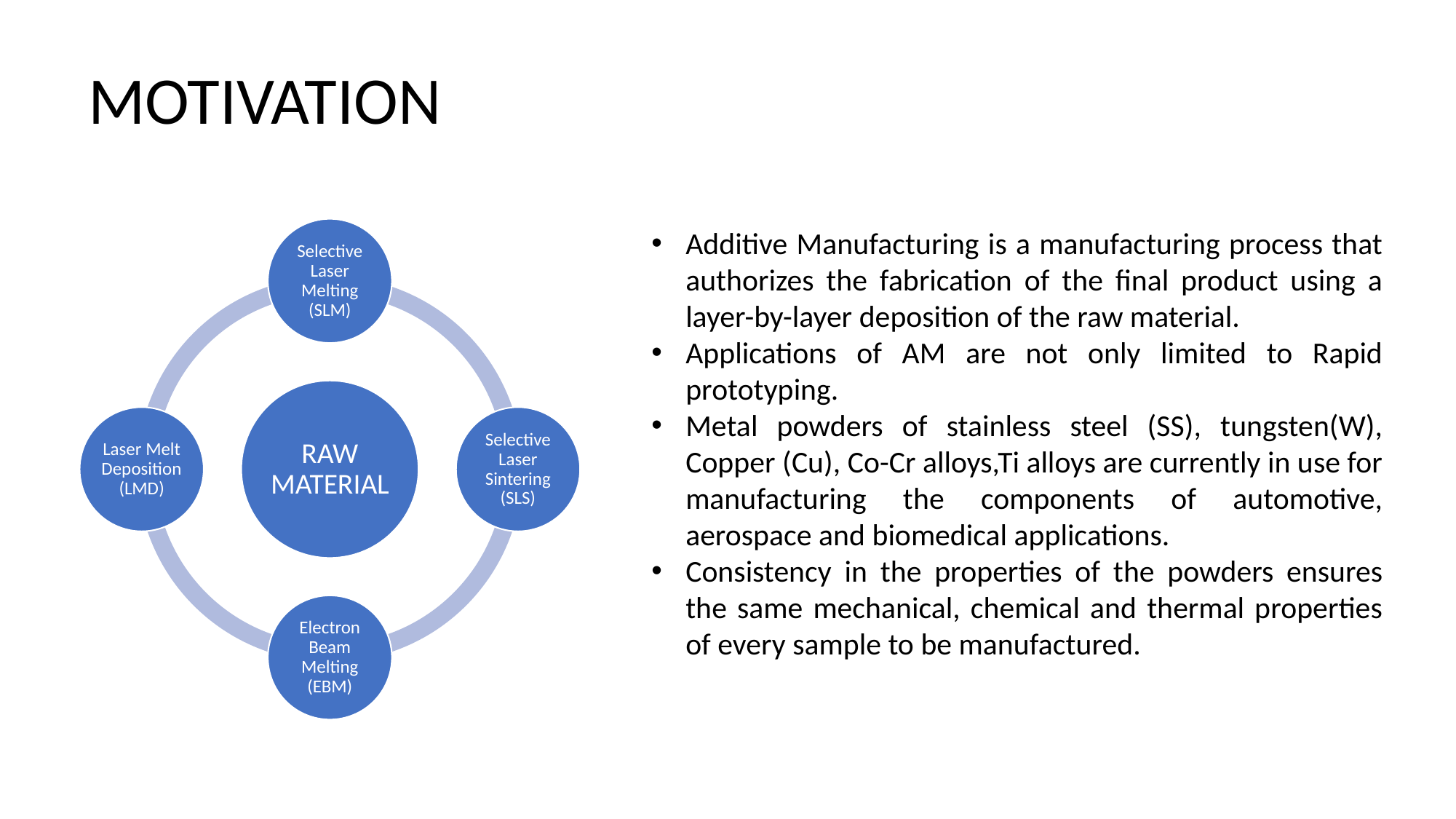

# MOTIVATION
RAW MATERIAL
Selective Laser Melting (SLM)
Selective Laser Sintering (SLS)
Electron Beam Melting (EBM)
Laser Melt Deposition (LMD)
Additive Manufacturing is a manufacturing process that authorizes the fabrication of the final product using a layer-by-layer deposition of the raw material.
Applications of AM are not only limited to Rapid prototyping.
Metal powders of stainless steel (SS), tungsten(W), Copper (Cu), Co-Cr alloys,Ti alloys are currently in use for manufacturing the components of automotive, aerospace and biomedical applications.
Consistency in the properties of the powders ensures the same mechanical, chemical and thermal properties of every sample to be manufactured.